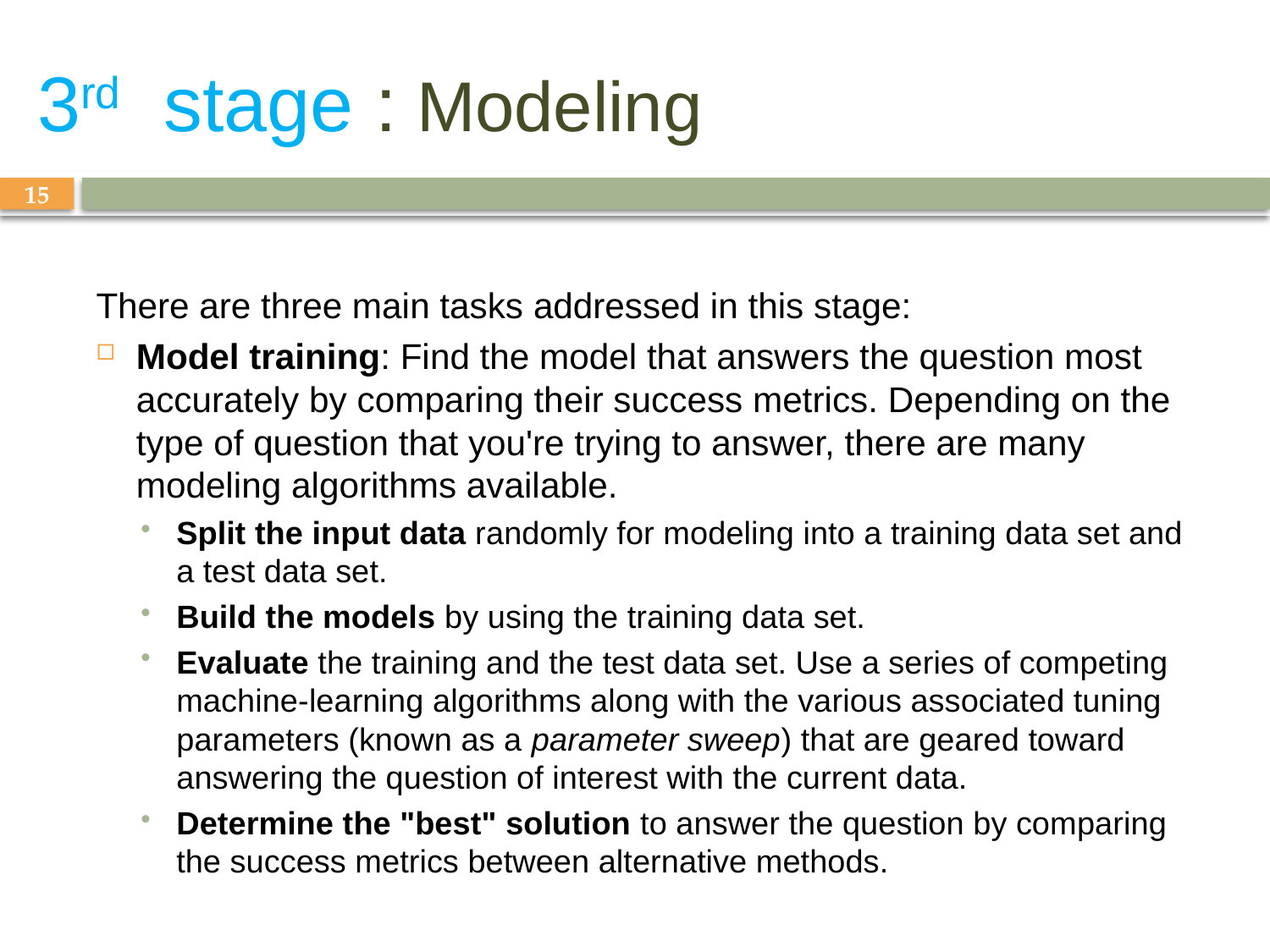

# 3rd  stage : Modeling
15
There are three main tasks addressed in this stage:
Model training: Find the model that answers the question most accurately by comparing their success metrics. Depending on the type of question that you're trying to answer, there are many modeling algorithms available.
Split the input data randomly for modeling into a training data set and a test data set.
Build the models by using the training data set.
Evaluate the training and the test data set. Use a series of competing machine-learning algorithms along with the various associated tuning parameters (known as a parameter sweep) that are geared toward answering the question of interest with the current data.
Determine the "best" solution to answer the question by comparing the success metrics between alternative methods.